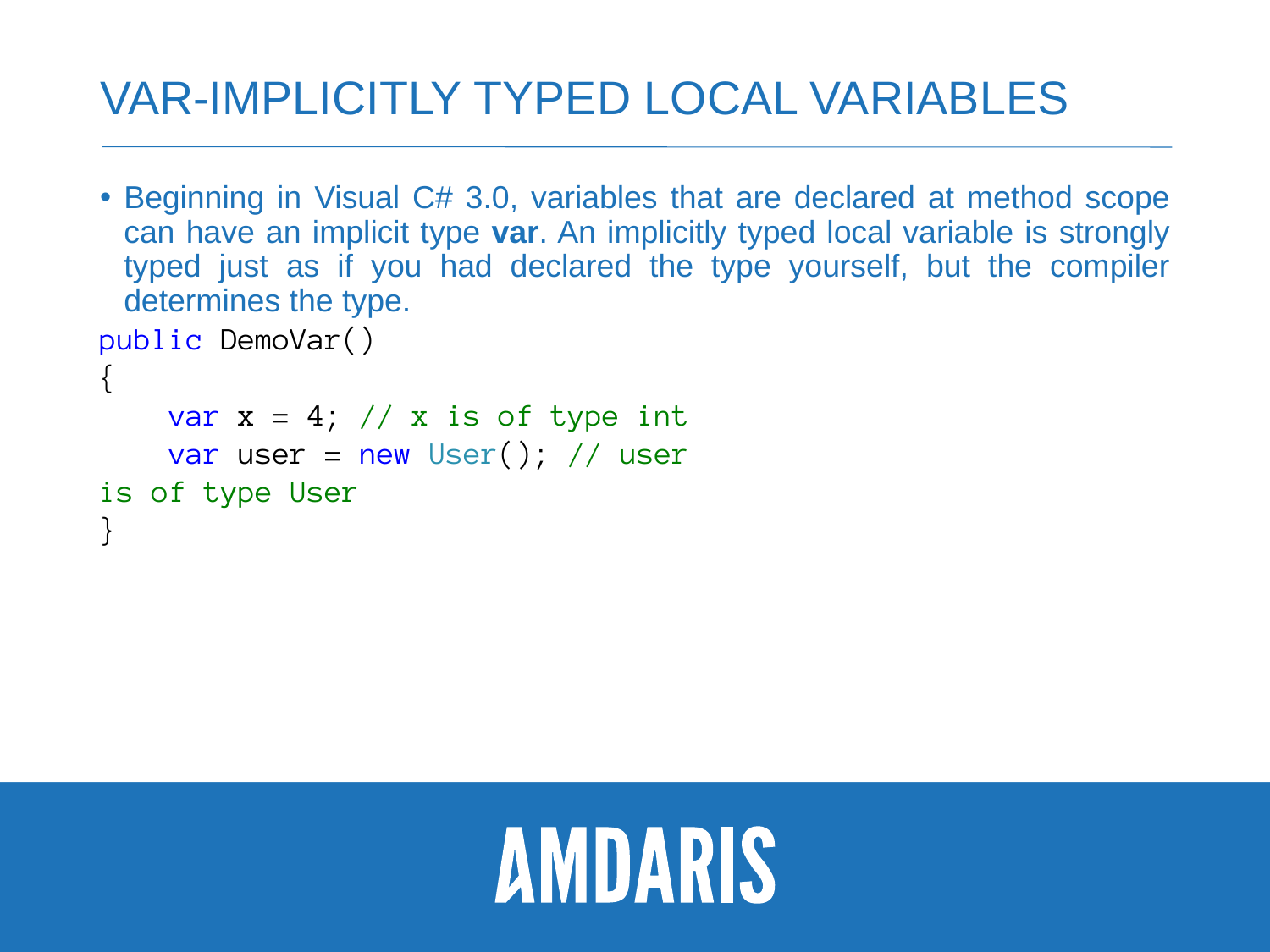

# Var-Implicitly Typed Local Variables
Beginning in Visual C# 3.0, variables that are declared at method scope can have an implicit type var. An implicitly typed local variable is strongly typed just as if you had declared the type yourself, but the compiler determines the type.
public DemoVar()
{
    var x = 4; // x is of type int
    var user = new User(); // user is of type User
}